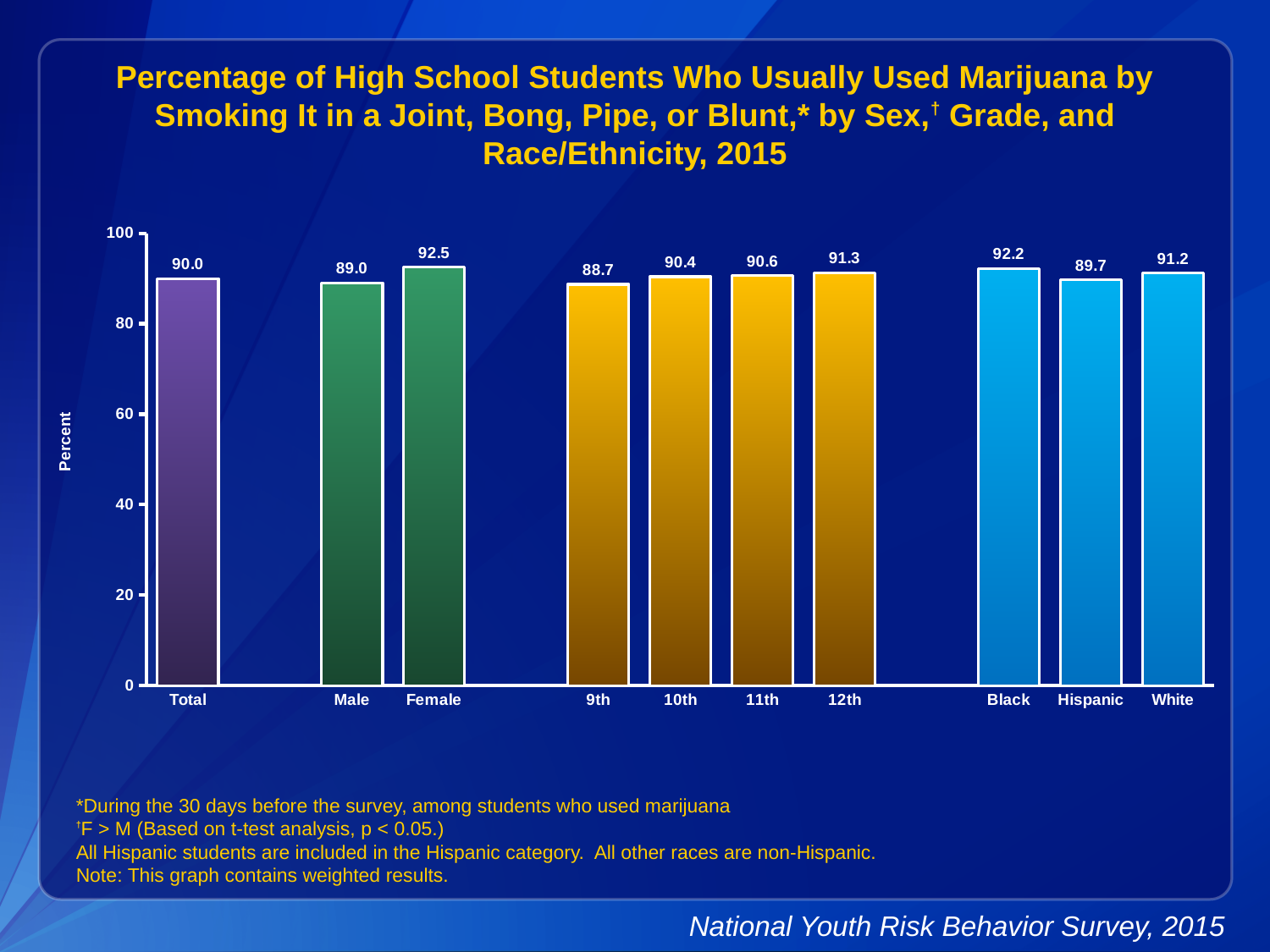

Percentage of High School Students Who Usually Used Marijuana by Smoking It in a Joint, Bong, Pipe, or Blunt,* by Sex,† Grade, and Race/Ethnicity, 2015

### Chart

| Category | Series 1 |
|---|---|
| Total | 90.0 |
|  | None |
| Male | 89.0 |
| Female | 92.5 |
|  | None |
| 9th | 88.7 |
| 10th | 90.4 |
| 11th | 90.6 |
| 12th | 91.3 |
|  | None |
| Black | 92.2 |
| Hispanic | 89.7 |
| White | 91.2 |
*During the 30 days before the survey, among students who used marijuana
†F > M (Based on t-test analysis, p < 0.05.)
All Hispanic students are included in the Hispanic category.  All other races are non-Hispanic.
Note: This graph contains weighted results.
National Youth Risk Behavior Survey, 2015